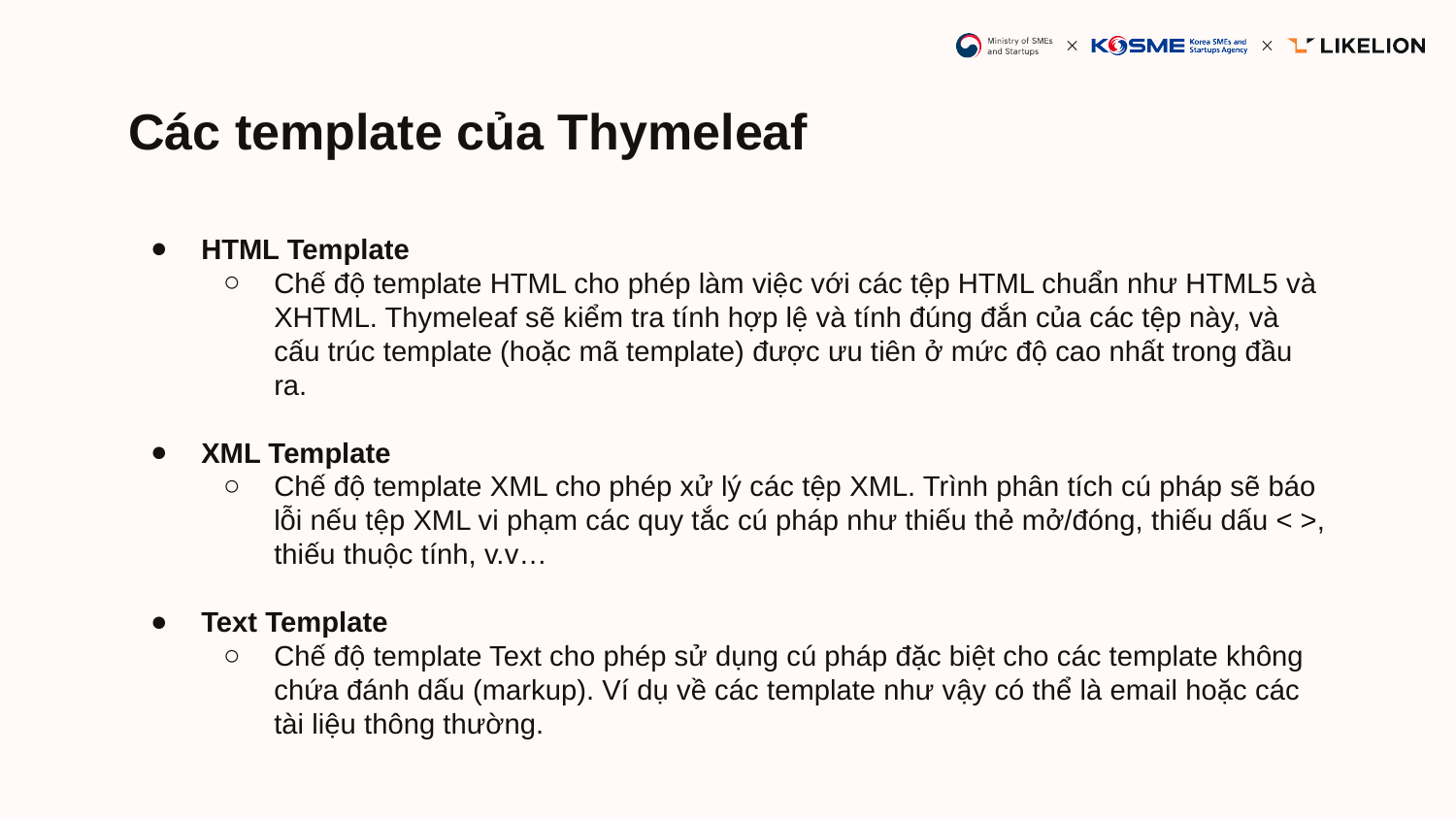

# Các template của Thymeleaf
HTML Template
Chế độ template HTML cho phép làm việc với các tệp HTML chuẩn như HTML5 và XHTML. Thymeleaf sẽ kiểm tra tính hợp lệ và tính đúng đắn của các tệp này, và cấu trúc template (hoặc mã template) được ưu tiên ở mức độ cao nhất trong đầu ra.

XML Template
Chế độ template XML cho phép xử lý các tệp XML. Trình phân tích cú pháp sẽ báo lỗi nếu tệp XML vi phạm các quy tắc cú pháp như thiếu thẻ mở/đóng, thiếu dấu < >, thiếu thuộc tính, v.v…

Text Template
Chế độ template Text cho phép sử dụng cú pháp đặc biệt cho các template không chứa đánh dấu (markup). Ví dụ về các template như vậy có thể là email hoặc các tài liệu thông thường.